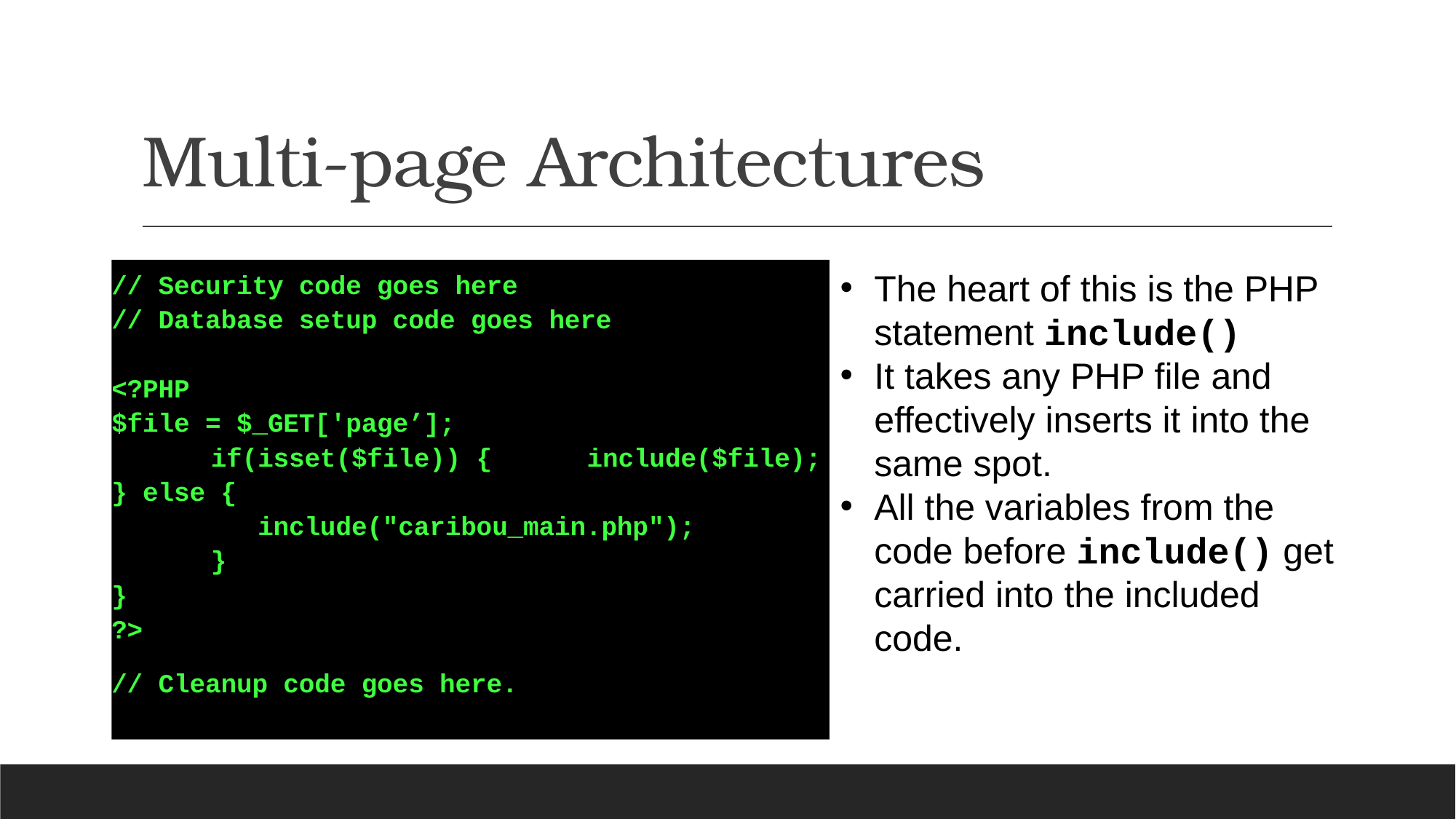

# Multi-page Architectures
// Security code goes here
// Database setup code goes here
<?PHP
$file = $_GET['page’];
	if(isset($file)) {				     include($file);
} else {
	   include("caribou_main.php");
	}
}
?>
// Cleanup code goes here.
The heart of this is the PHP statement include()
It takes any PHP file and effectively inserts it into the same spot.
All the variables from the code before include() get carried into the included code.